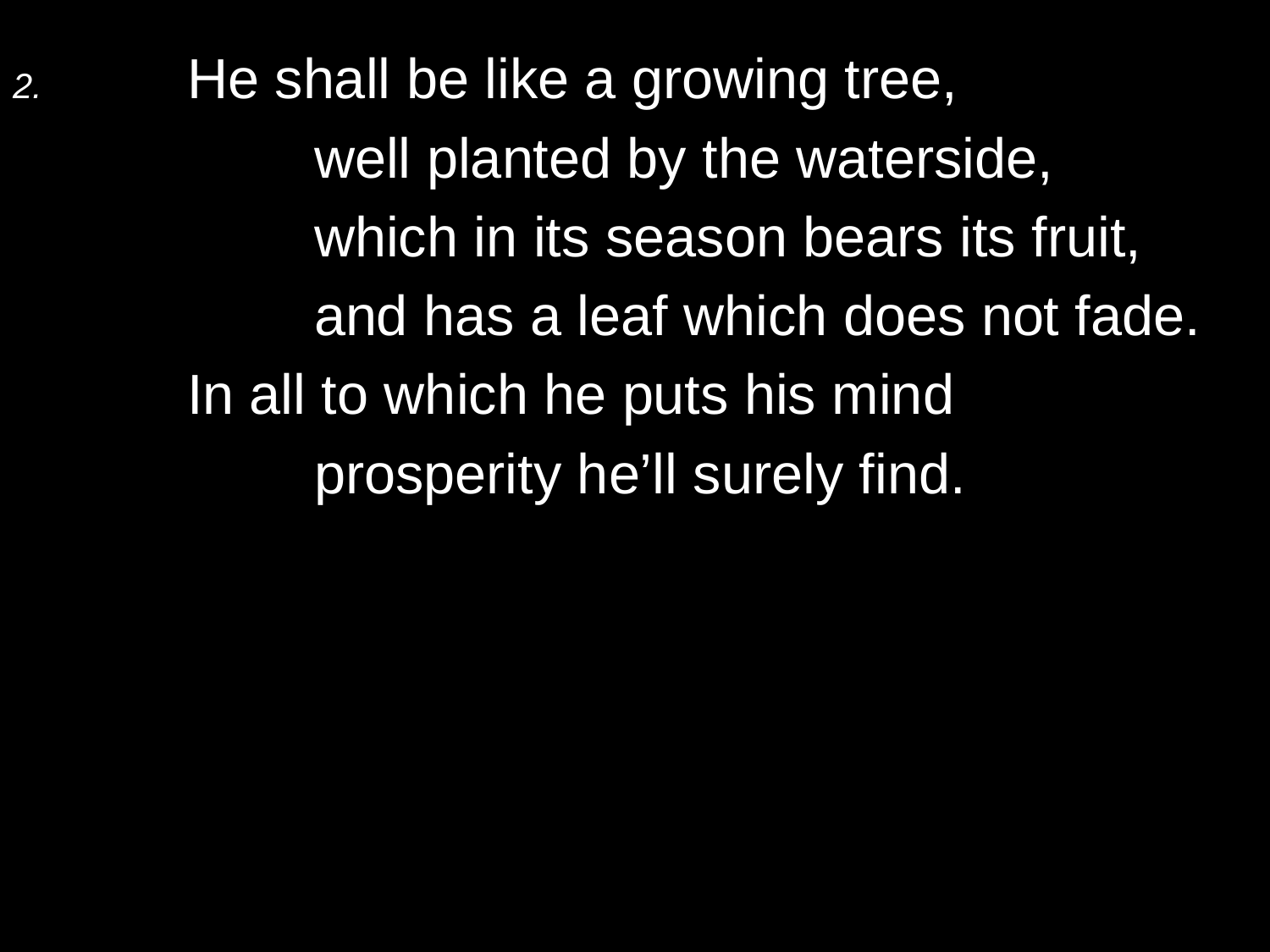

2.	He shall be like a growing tree,
		well planted by the waterside,
		which in its season bears its fruit,
		and has a leaf which does not fade.
	In all to which he puts his mind
		prosperity he’ll surely find.